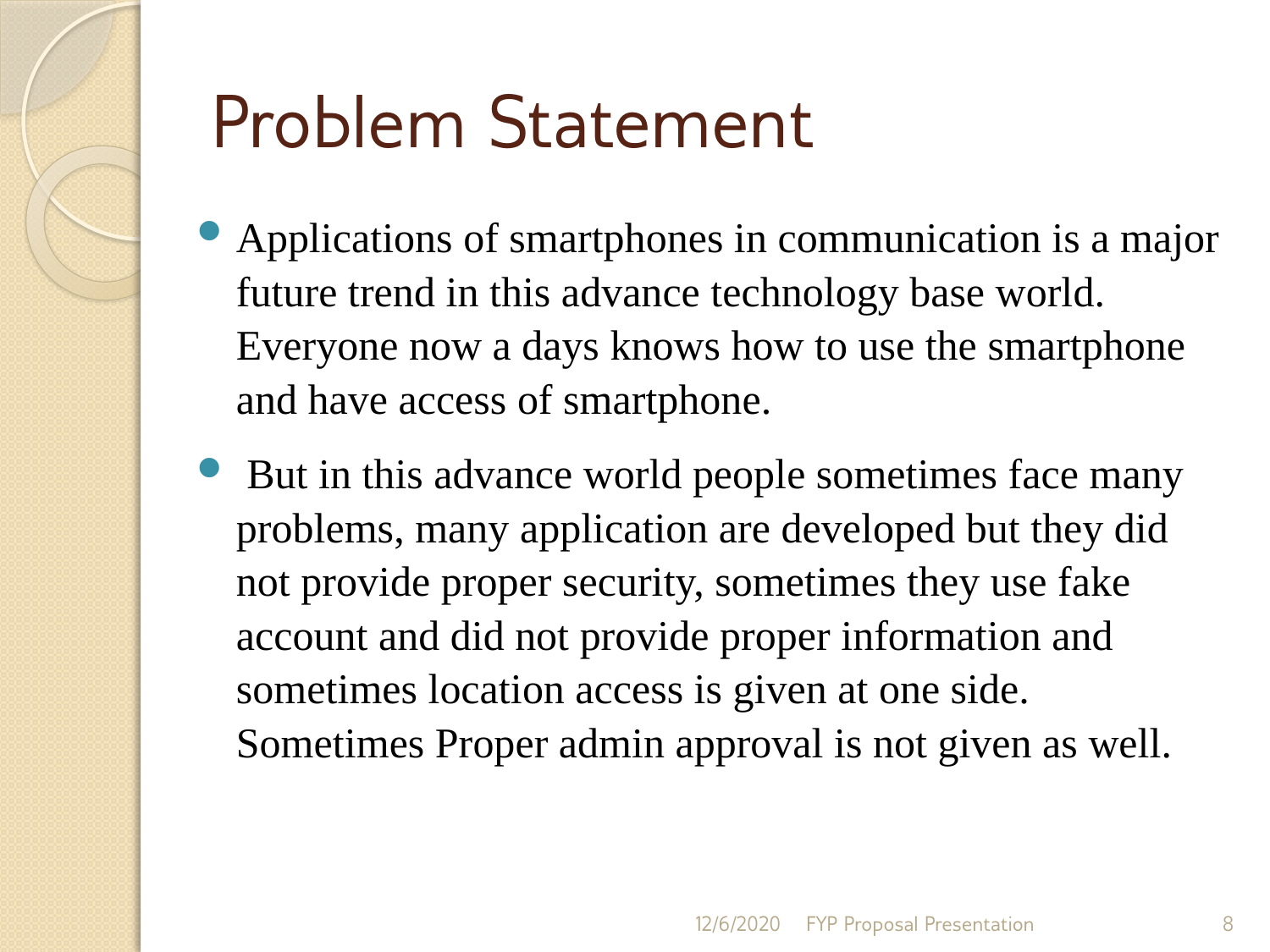

# Problem Statement
Applications of smartphones in communication is a major future trend in this advance technology base world. Everyone now a days knows how to use the smartphone and have access of smartphone.
 But in this advance world people sometimes face many problems, many application are developed but they did not provide proper security, sometimes they use fake account and did not provide proper information and sometimes location access is given at one side. Sometimes Proper admin approval is not given as well.

12/6/2020
FYP Proposal Presentation
8